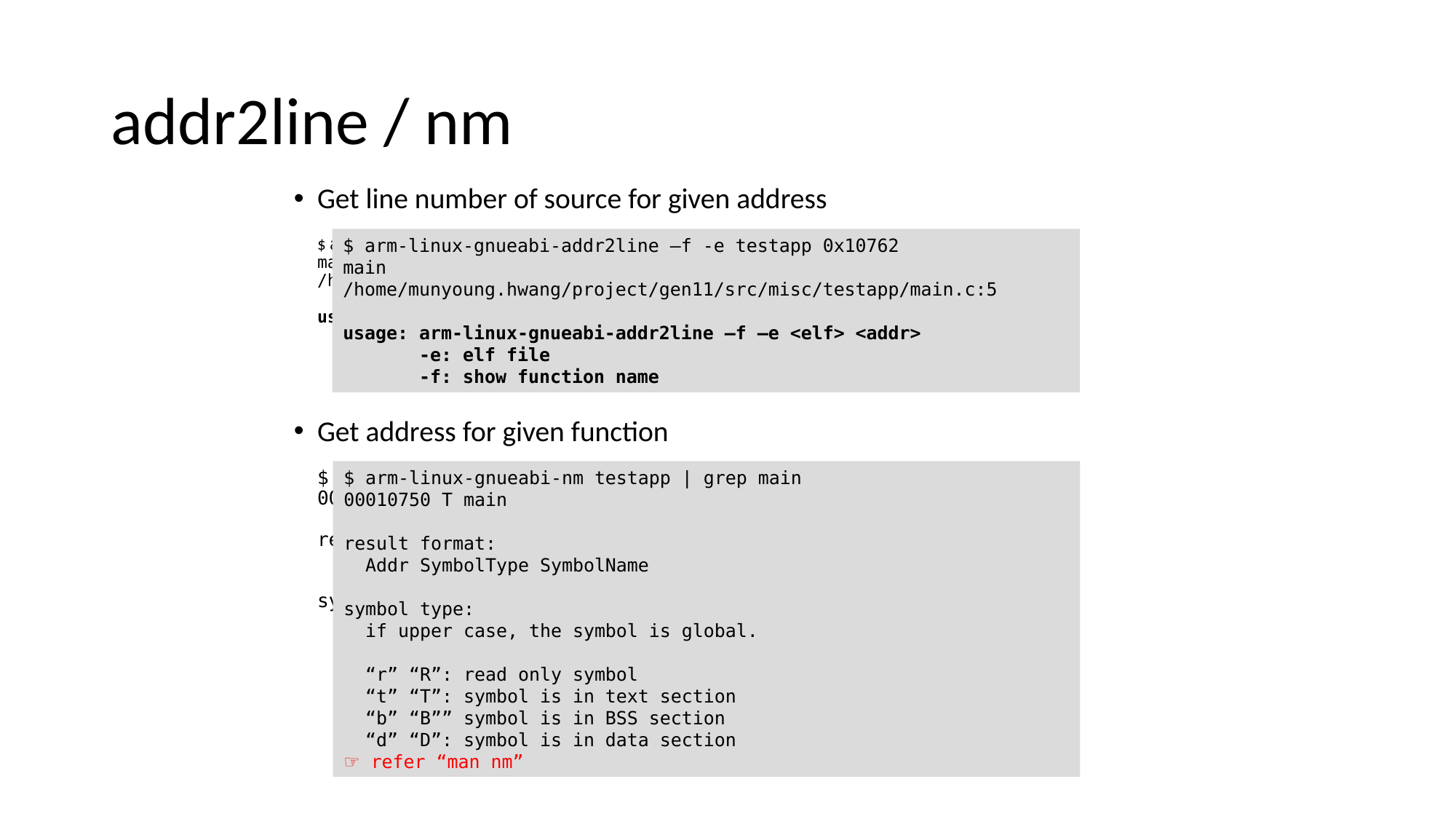

# addr2line / nm
Get line number of source for given address
$ arm-linux-gnueabi-addr2line -e testapp 0x10762 –f
main
/home/munyoung.hwang/project/gen11/src/misc/testapp/main.c:5
usage: arm-linux-gnueabi-addr2line –f –e <elf> <addr>
       -e: elf file
       -f: show function name

Get address for given function
$ arm-linux-gnueabi-nm testapp | grep main
00010750 T main
result format:
  Addr SymbolType SymbolName
symbol type:
  if upper case, the symbol is global.
  “r” “R”: read only symbol
  “t” “T”: symbol is in text section
  “b” “B”” symbol is in BSS section
  “d” “D”: symbol is in data section
  ☞ refer “man nm”

$ arm-linux-gnueabi-addr2line –f -e testapp 0x10762
main
/home/munyoung.hwang/project/gen11/src/misc/testapp/main.c:5
usage: arm-linux-gnueabi-addr2line –f –e <elf> <addr>
       -e: elf file
       -f: show function name
$ arm-linux-gnueabi-nm testapp | grep main
00010750 T main
result format:
  Addr SymbolType SymbolName
symbol type:
  if upper case, the symbol is global.
  “r” “R”: read only symbol
  “t” “T”: symbol is in text section
  “b” “B”” symbol is in BSS section
  “d” “D”: symbol is in data section
☞ refer “man nm”